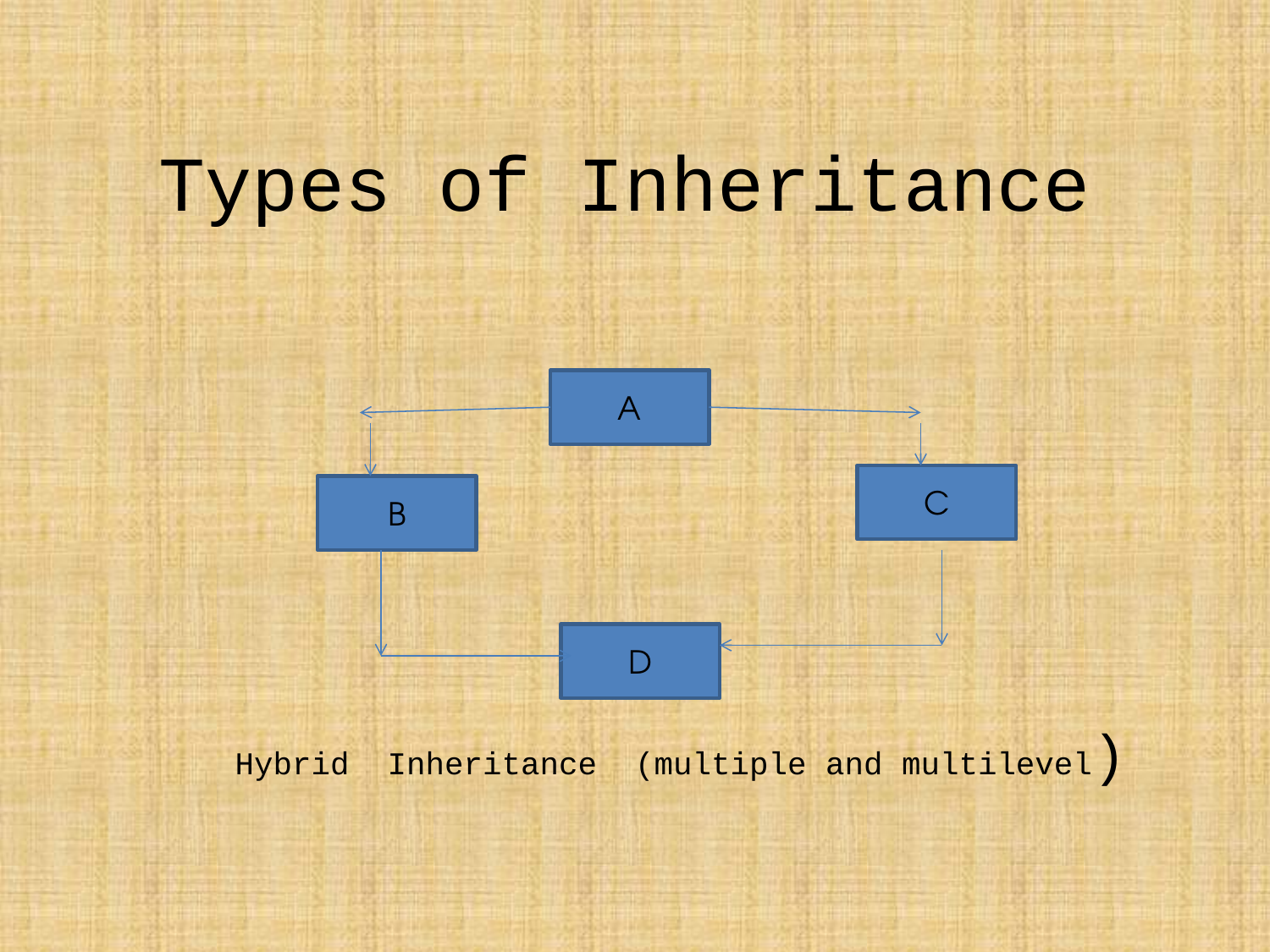

# Types of Inheritance

	Hybrid  Inheritance	 (multiple and multilevel)
A
C
B
D